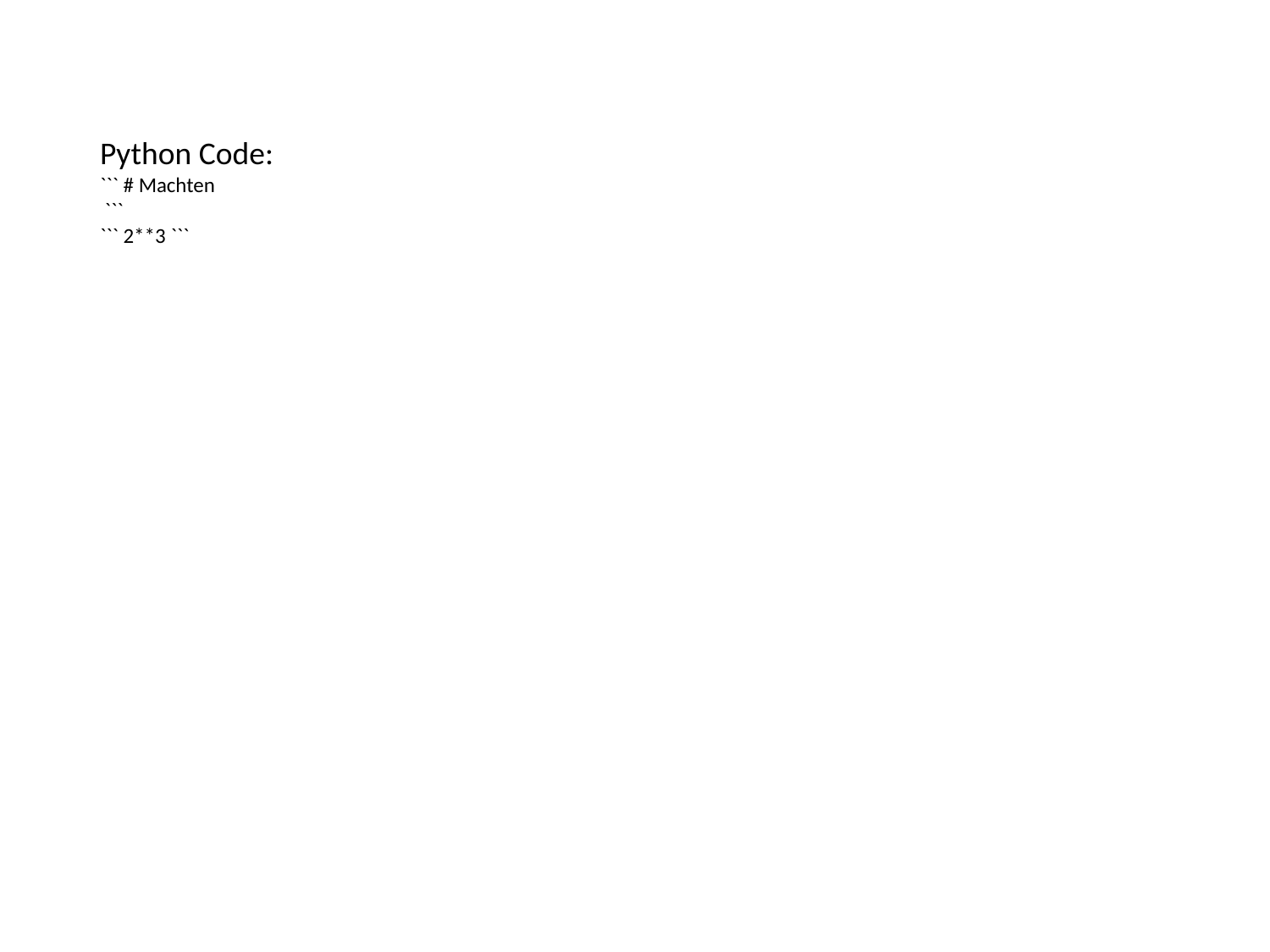

Python Code:
``` # Machten
 ```
``` 2**3 ```